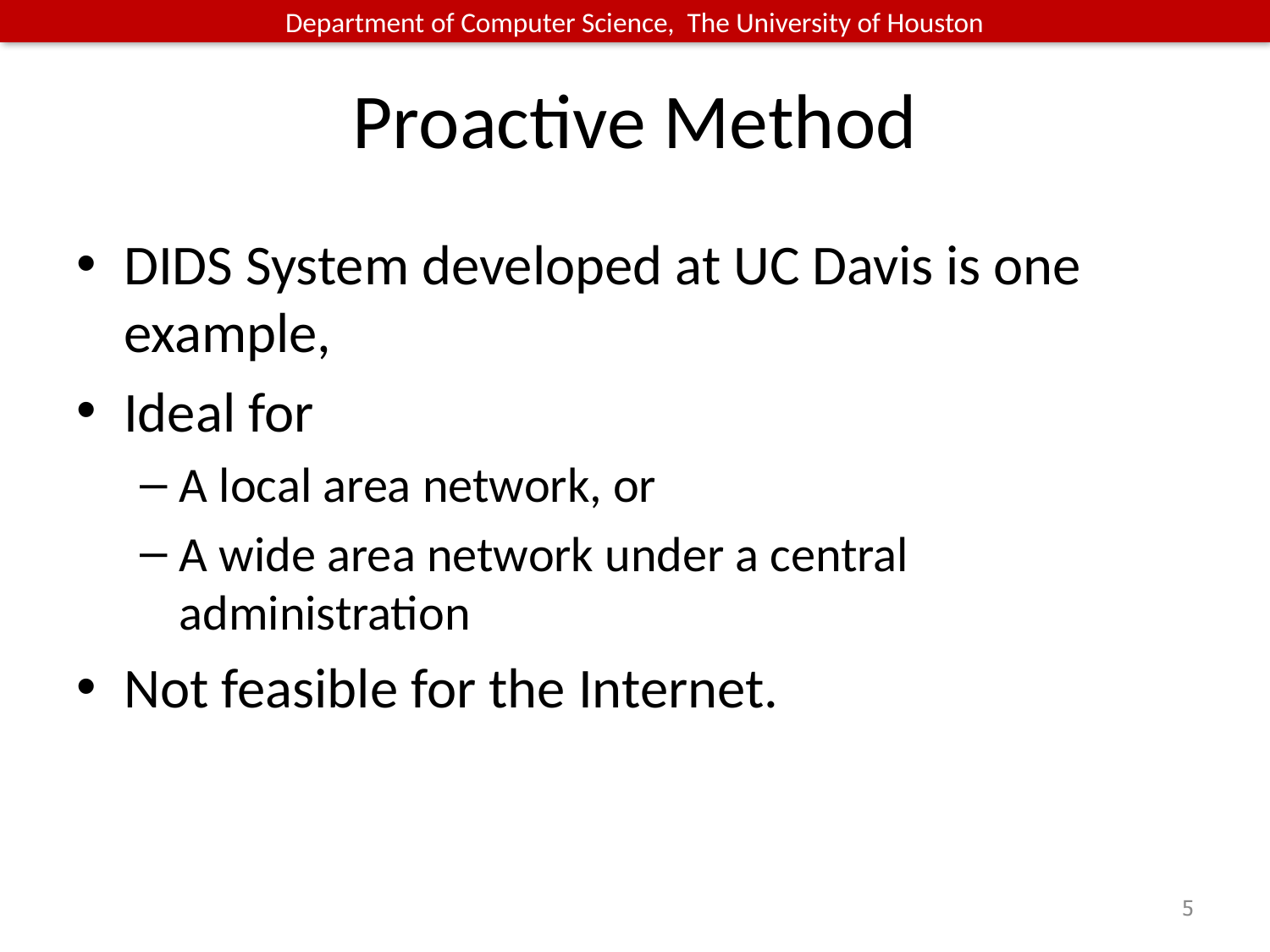

# Proactive Method
DIDS System developed at UC Davis is one example,
Ideal for
A local area network, or
A wide area network under a central administration
Not feasible for the Internet.
5